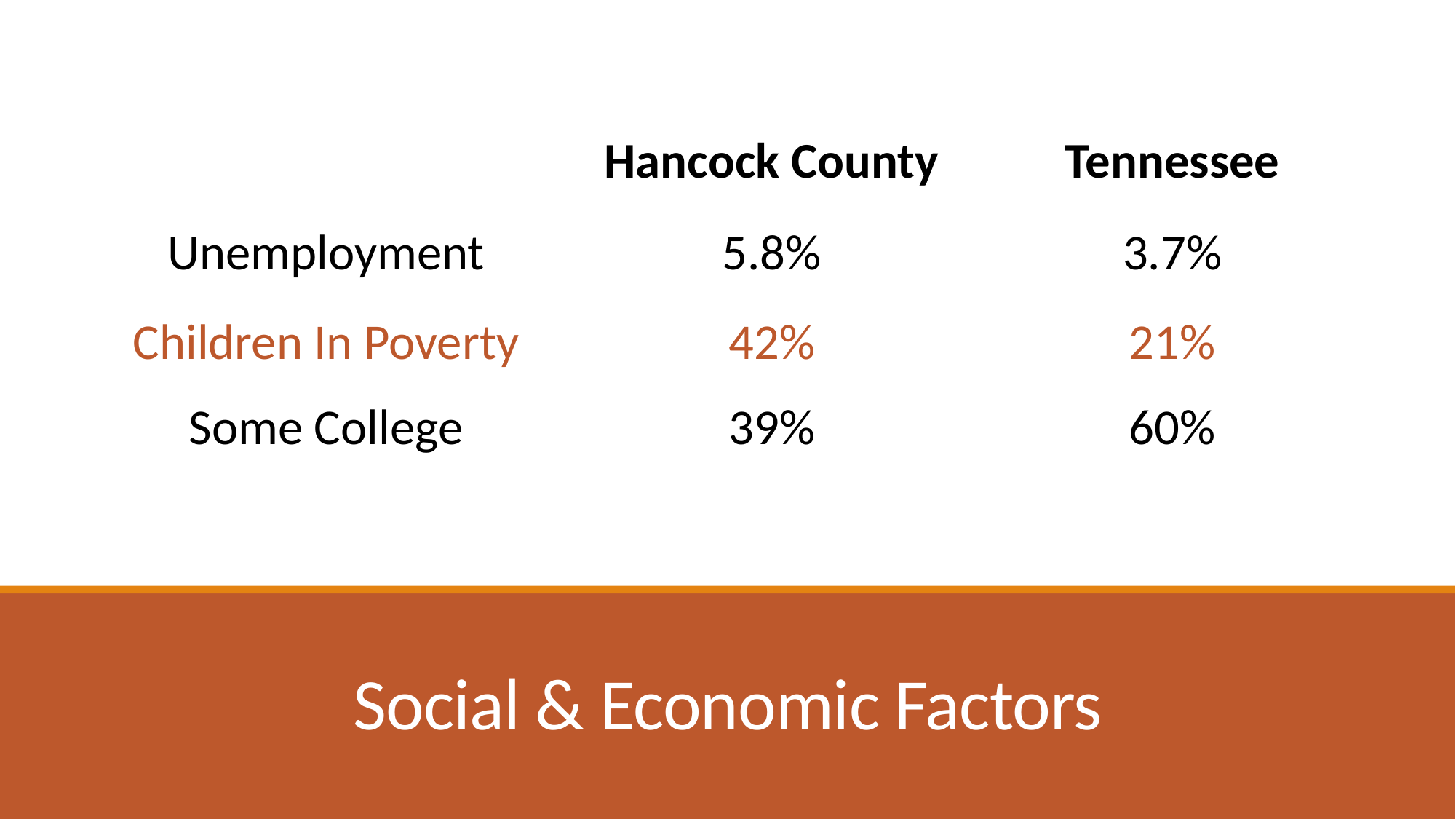

|  | Hancock County | Tennessee |
| --- | --- | --- |
| Unemployment | 5.8% | 3.7% |
| Children In Poverty | 42% | 21% |
| Some College | 39% | 60% |

# Social & Economic Factors